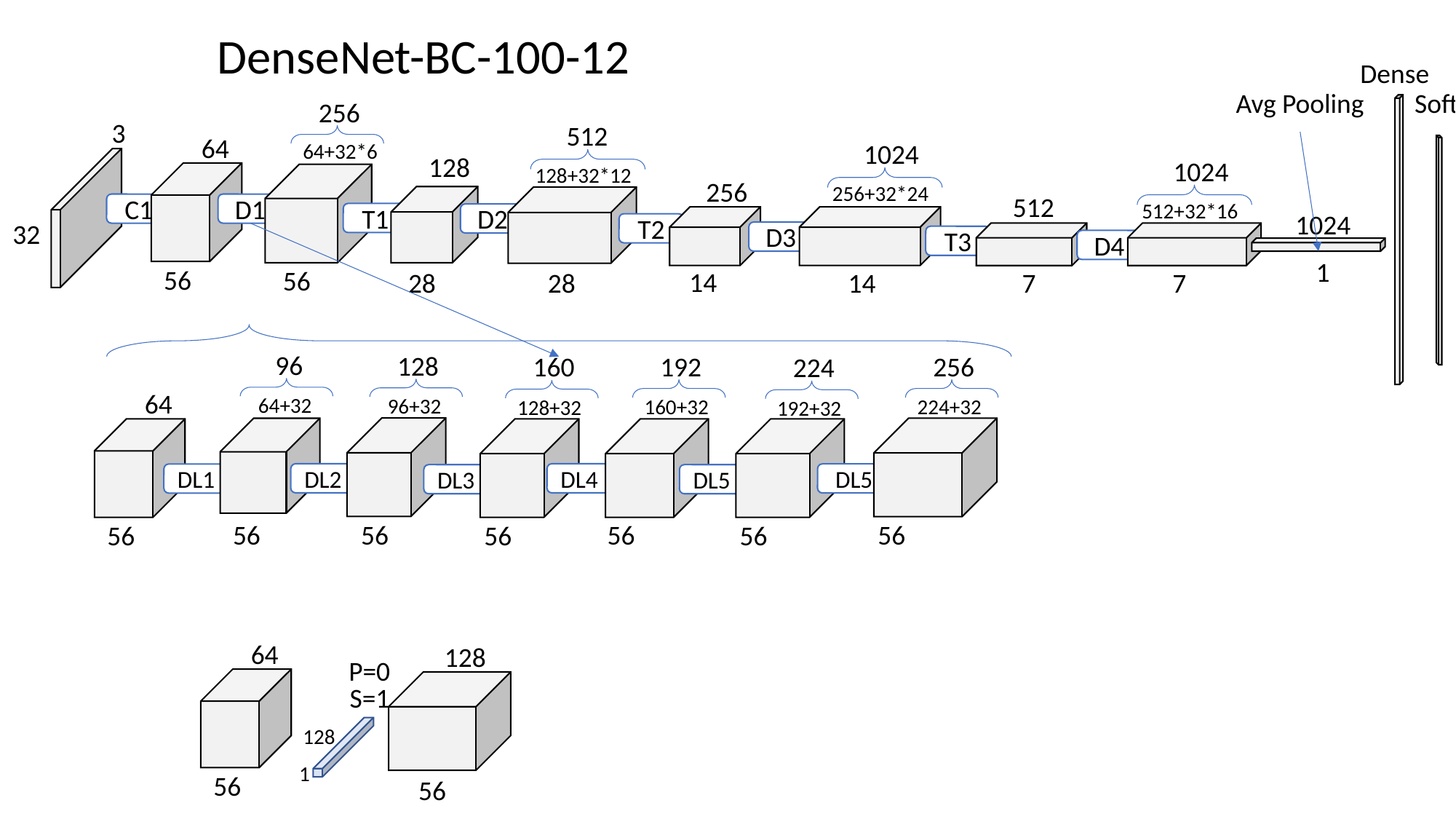

DenseNet-BC-100-12
Dense
Avg Pooling
Softmax

256
64+32*6
3

512
128+32*12
64

1024
256+32*24
128

1024
512+32*16

256
512

C1
D1
1024
T1
D2

32
T2
D3

T3
D4

1
56
56
14
28
28
14
7
7

96
64+32

128
96+32

192
160+32

256
224+32

160
128+32

224
192+32
64

DL2
DL4
DL5
DL1
DL3
DL5
56
56
56
56
56
56
56
64
128
P=0

S=1

128
1
56
56